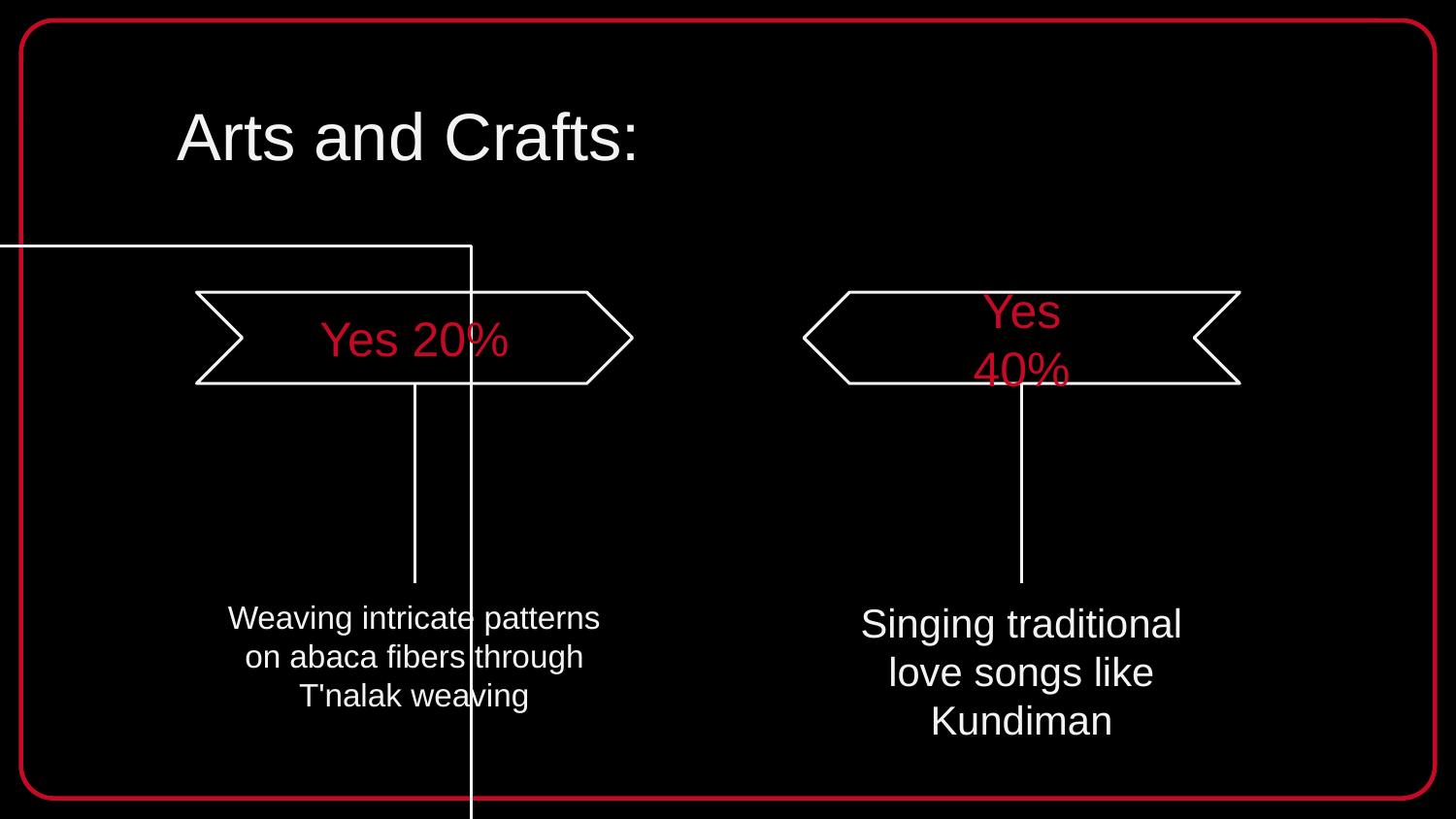

Arts and Crafts:
Festivals and Celebrations:

Yes 20%
Yes 40%
Weaving intricate patterns on abaca fibers through T'nalak weaving
Singing traditional love songs like Kundiman
"Panuluyan" reenactment
10% Yes
"Salubong" celebration
30% Yes
"Sinulog Festival" celebration
10% Yes
"Dinagyang Festival" celebration
0% Yes
"Ati-Atihan Festival" celebration
10% Yes
Sinug dance performance
0% Yes
"Haladaya Festival" celebration
0% Yes